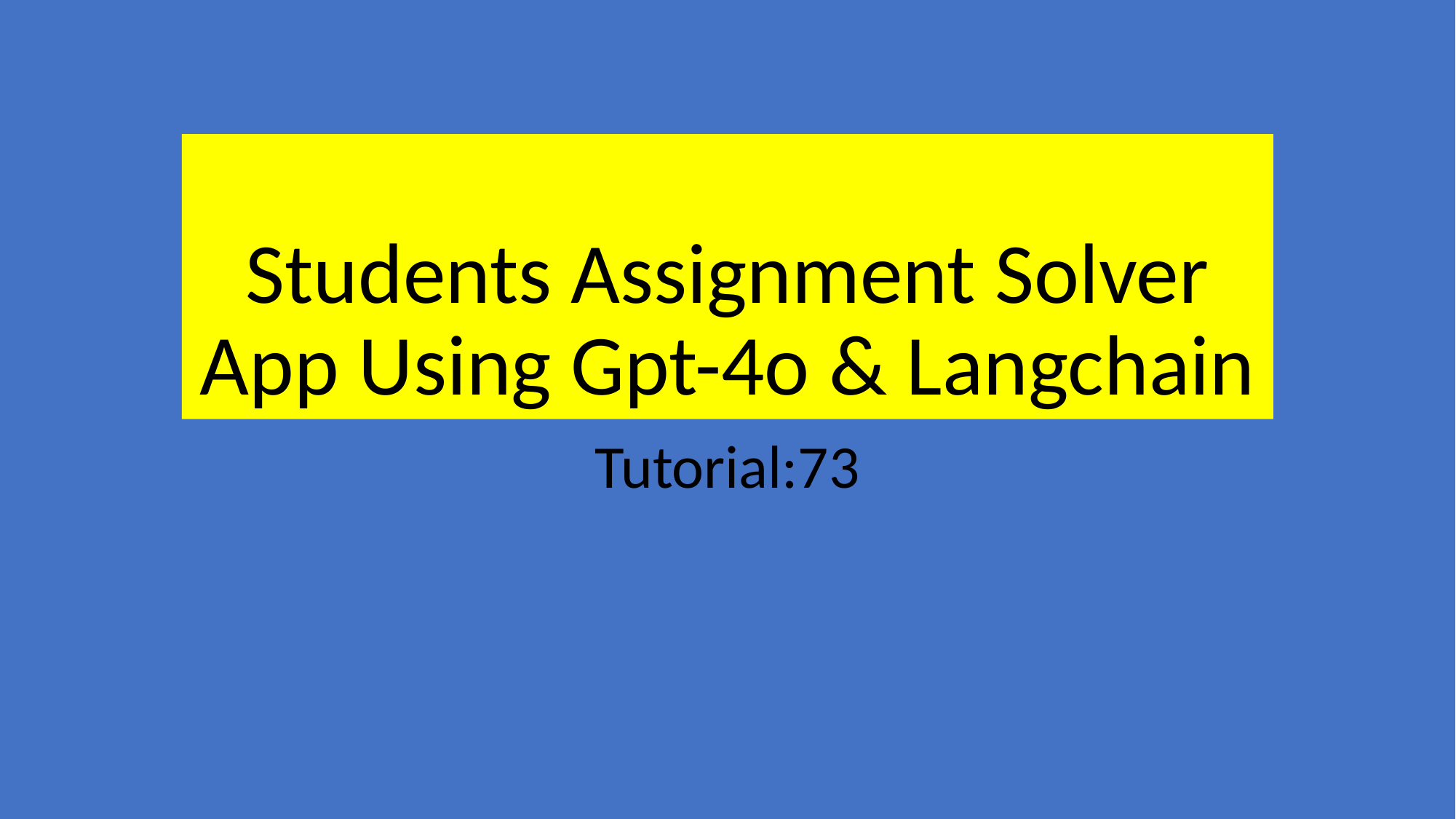

# Students Assignment Solver App Using Gpt-4o & Langchain
Tutorial:73